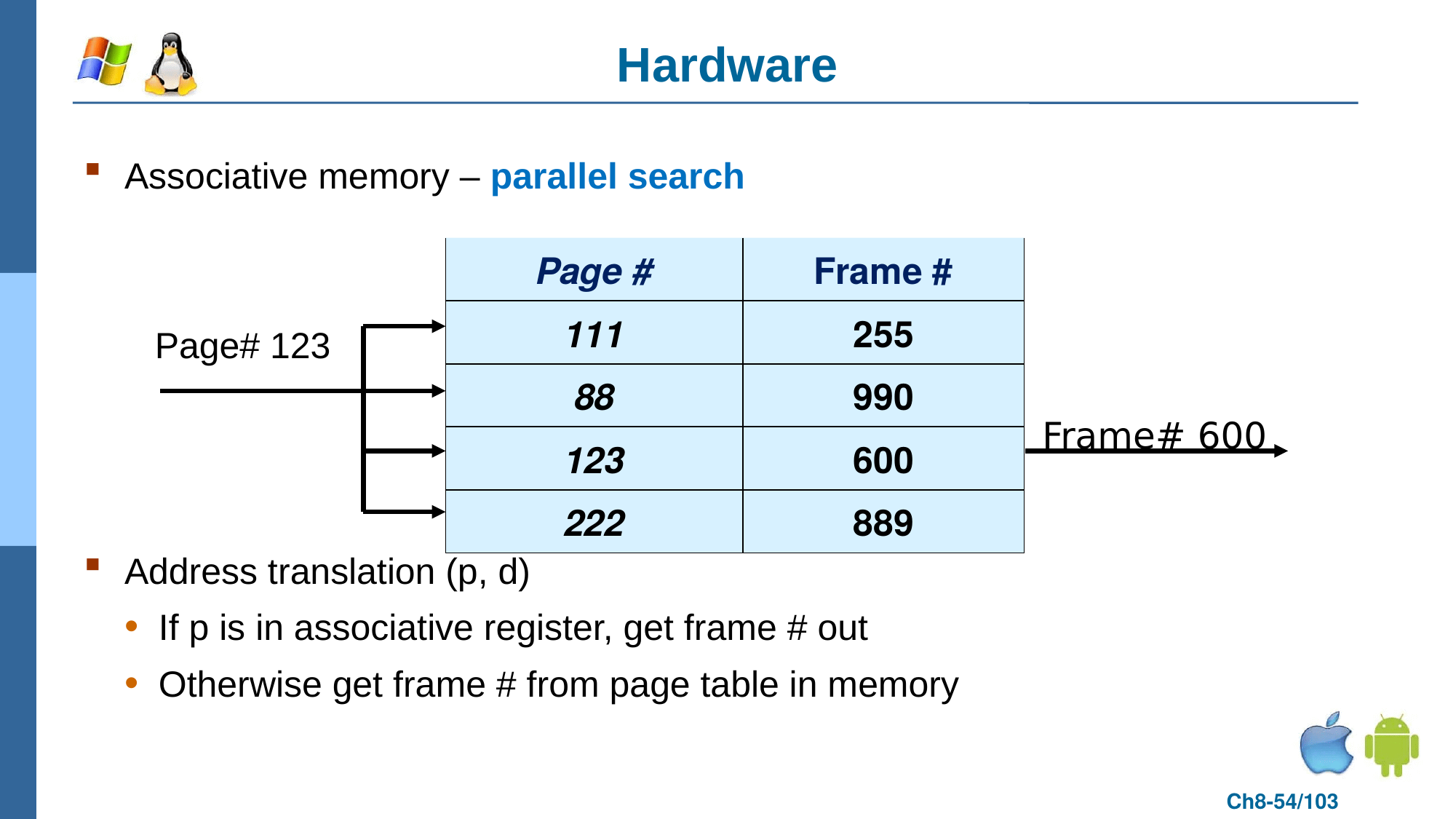

# Hardware
Associative memory – parallel search

       Page# 123

Address translation (p, d)
If p is in associative register, get frame # out
Otherwise get frame # from page table in memory

| Page # | Frame # |
| --- | --- |
| 111 | 255 |
| 88 | 990 |
| 123 | 600 |
| 222 | 889 |
Frame# 600